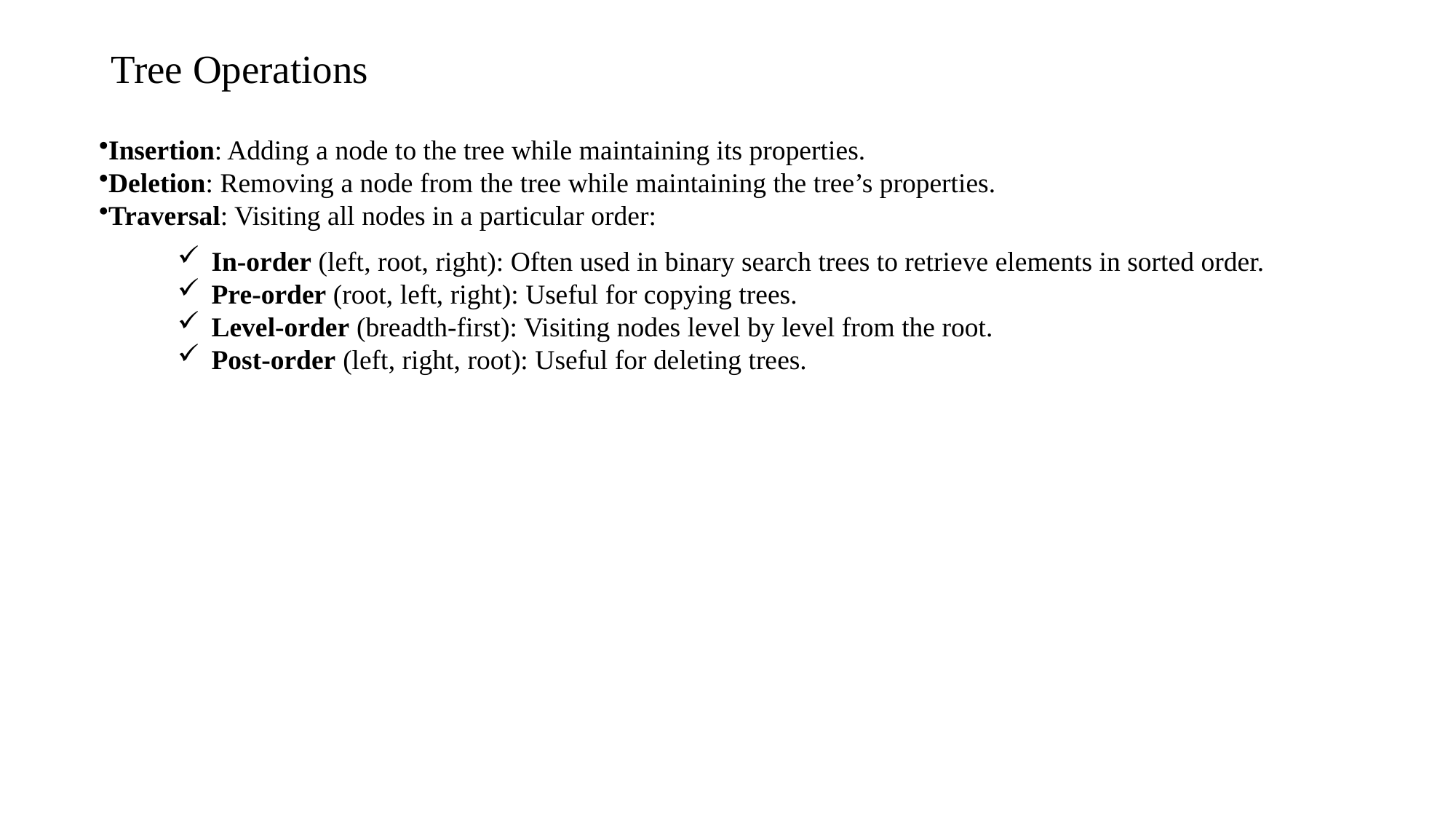

# Tree Operations
Insertion: Adding a node to the tree while maintaining its properties.
Deletion: Removing a node from the tree while maintaining the tree’s properties.
Traversal: Visiting all nodes in a particular order:

In-order (left, root, right): Often used in binary search trees to retrieve elements in sorted order.
Pre-order (root, left, right): Useful for copying trees.
Level-order (breadth-first): Visiting nodes level by level from the root.
Post-order (left, right, root): Useful for deleting trees.